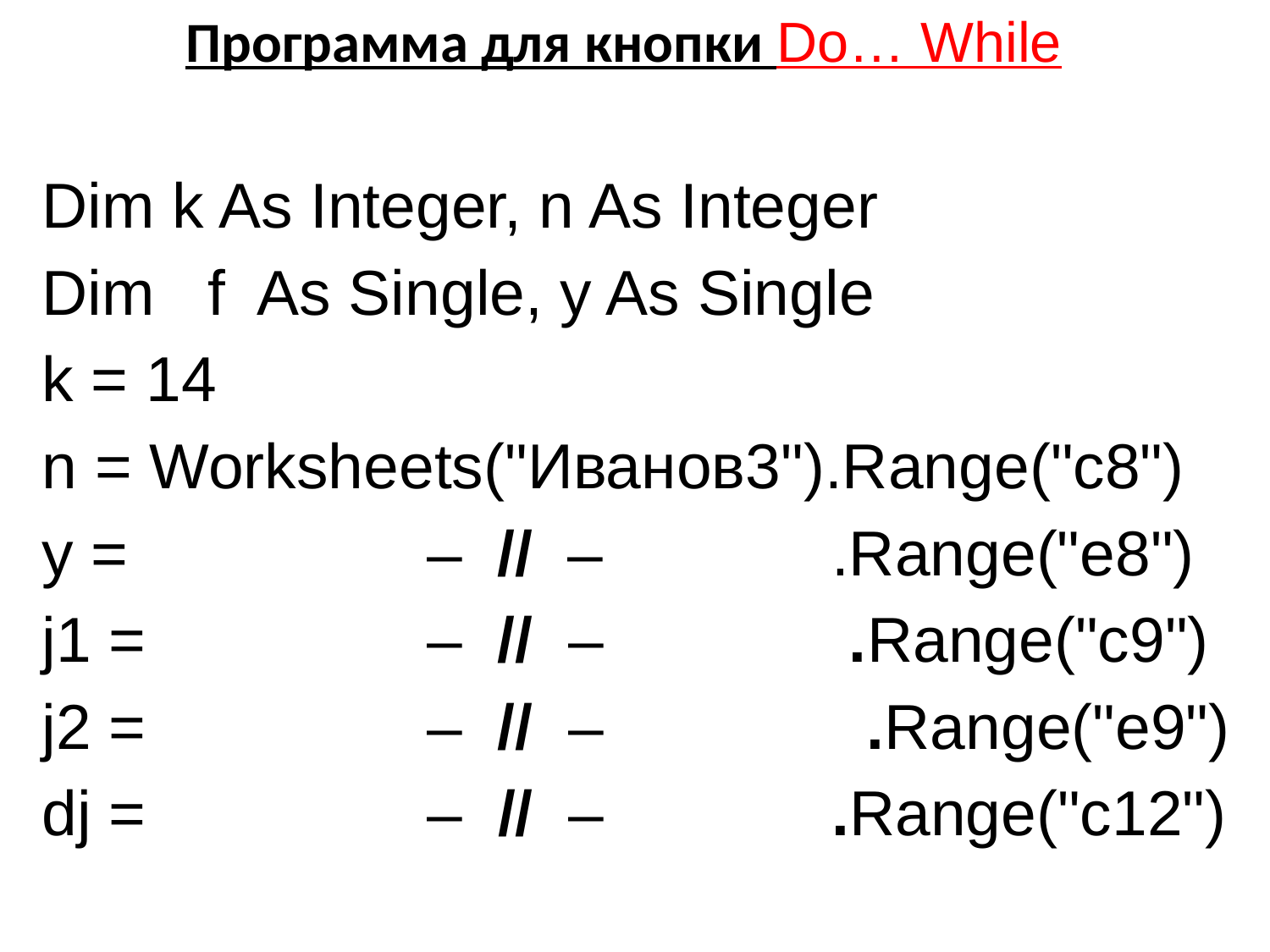

Программа для кнопки Do… While
Dim k As Integer, n As Integer
Dim   f  As Single, y As Single
k = 14
n = Worksheets("Иванов3").Range("c8")
y =                 –  //  –             .Range("e8")
j1 =                –  //  –              .Range("c9")
j2 =                –  //  –               .Range("e9")
dj =                –  //  –             .Range("c12")